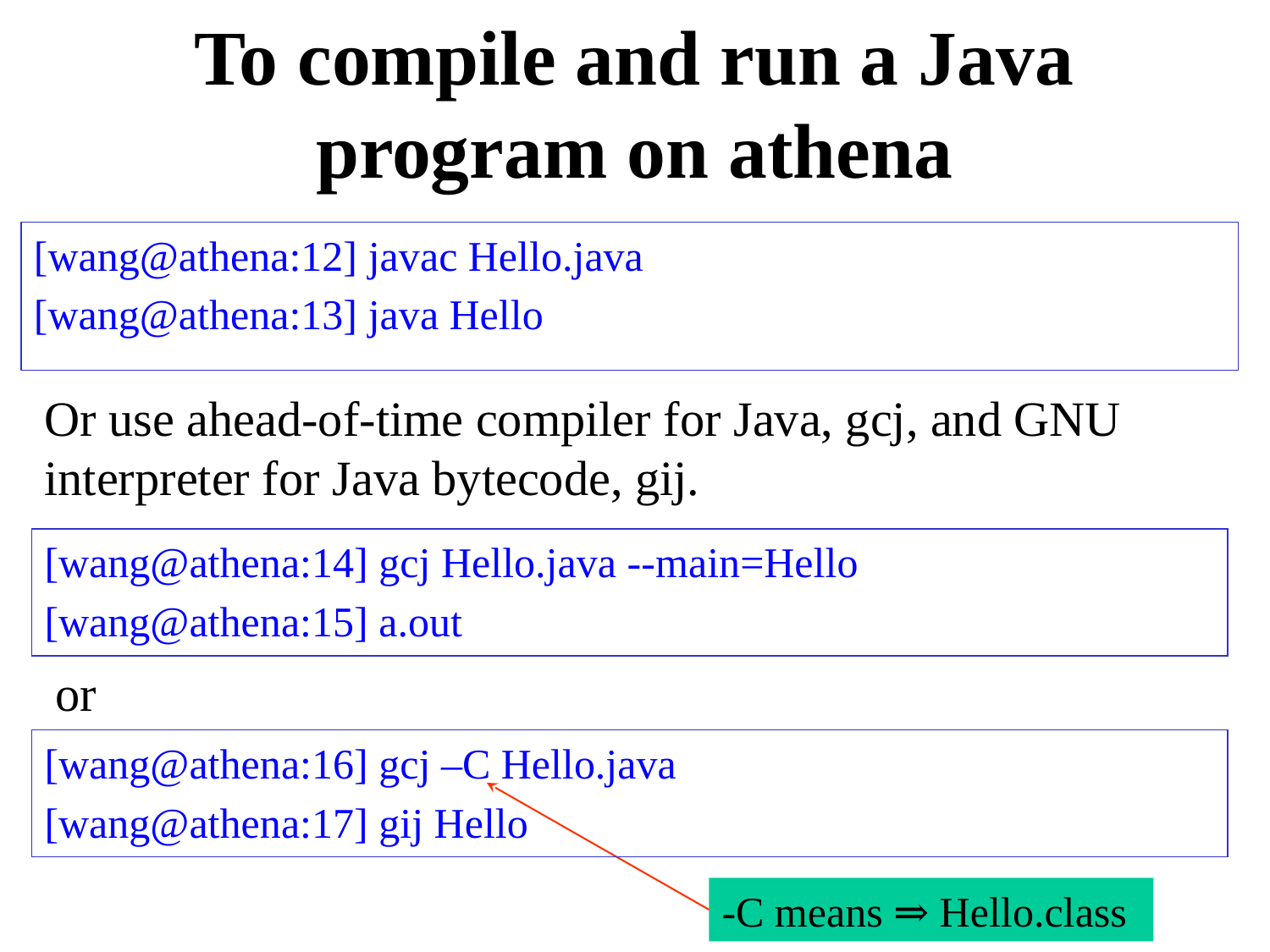

# To compile and run a Java program on athena
[wang@athena:12] javac Hello.java
[wang@athena:13] java Hello
Or use ahead-of-time compiler for Java, gcj, and GNU interpreter for Java bytecode, gij.
[wang@athena:14] gcj Hello.java --main=Hello
[wang@athena:15] a.out
or
[wang@athena:16] gcj –C Hello.java
[wang@athena:17] gij Hello
-C means ⇒ Hello.class